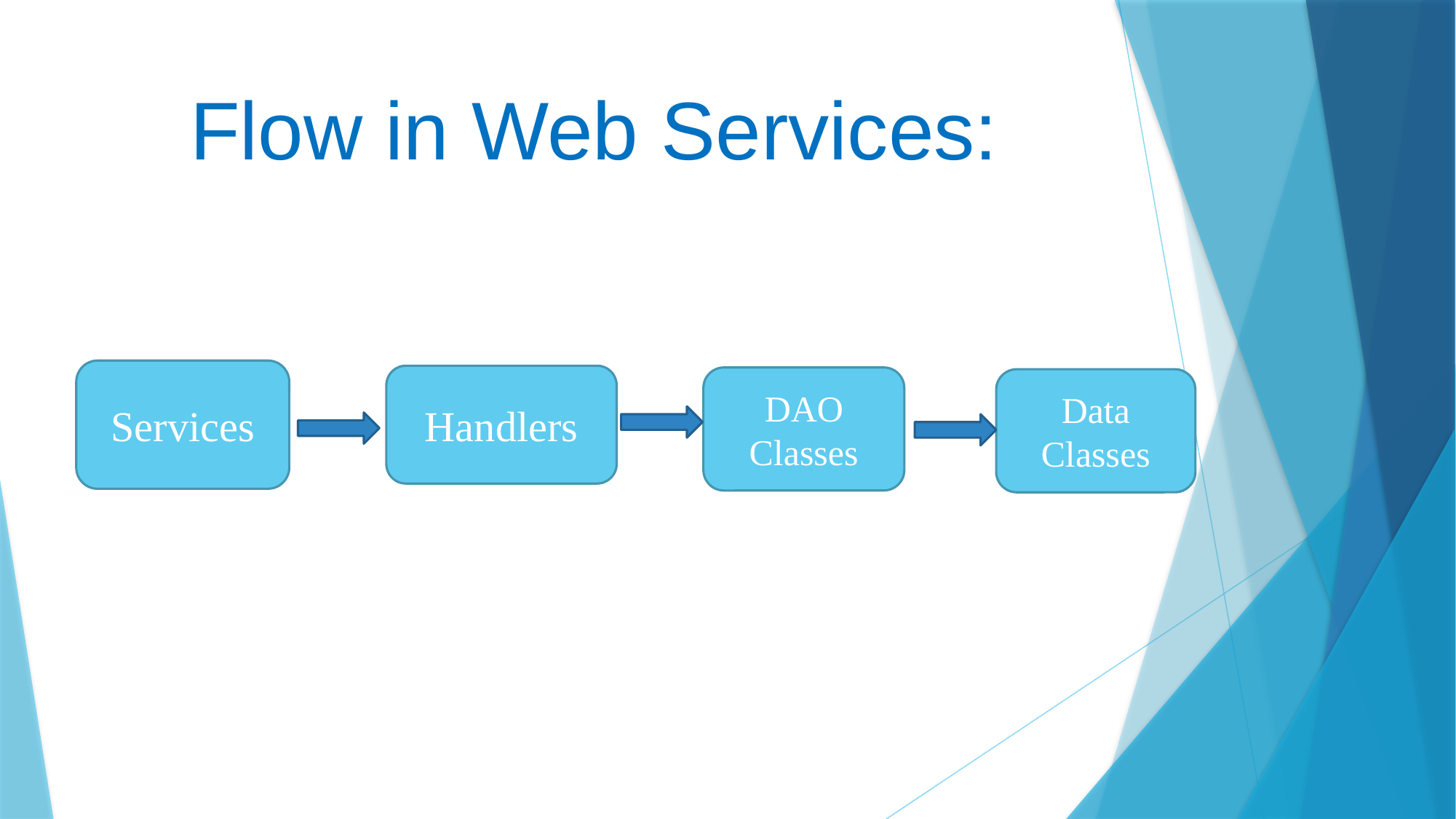

# Flow in Web Services:
Services
Handlers
DAO Classes
Data Classes